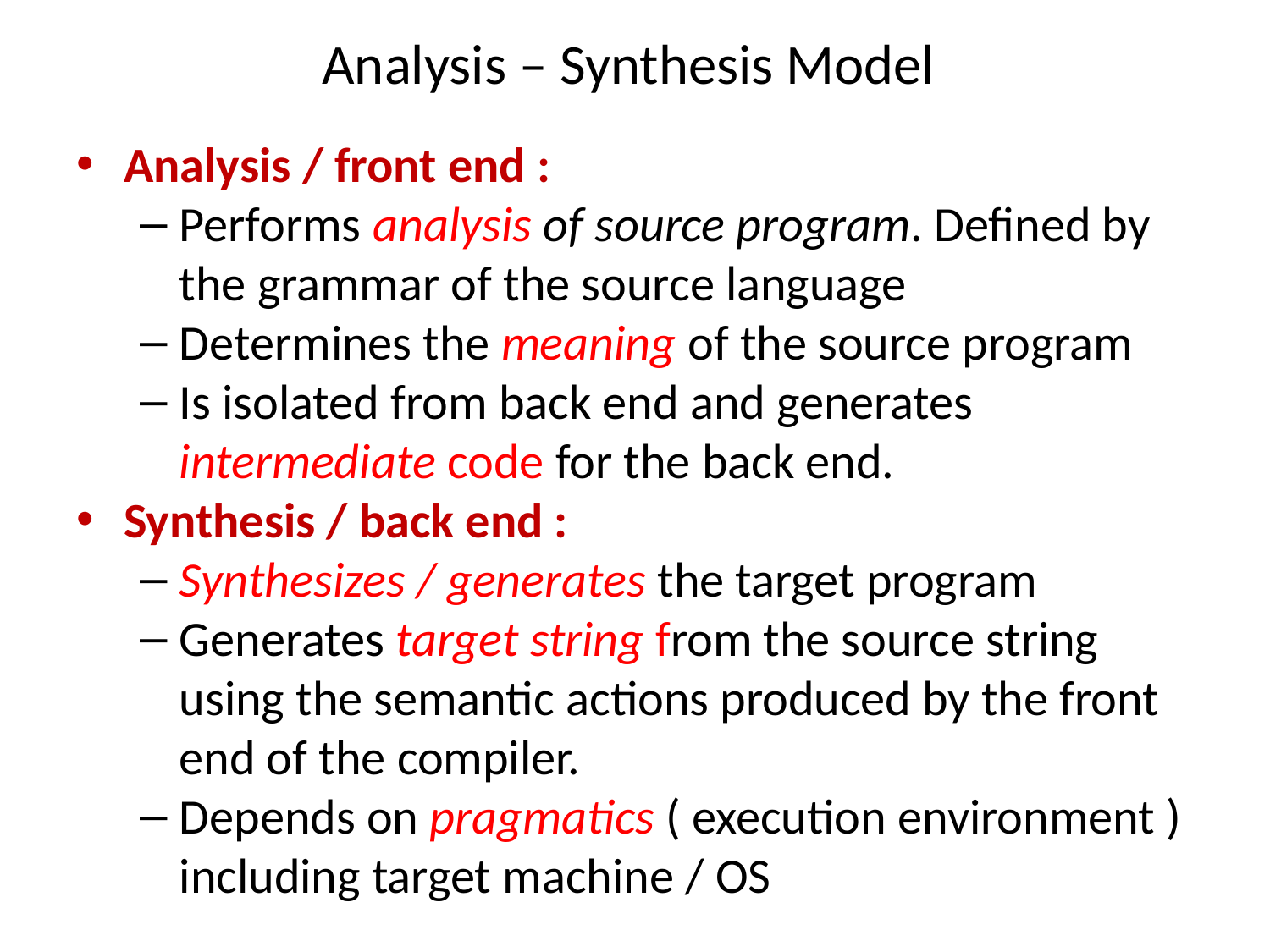

# Analysis – Synthesis Model
Analysis / front end :
Performs analysis of source program. Defined by the grammar of the source language
Determines the meaning of the source program
Is isolated from back end and generates intermediate code for the back end.
Synthesis / back end :
Synthesizes / generates the target program
Generates target string from the source string using the semantic actions produced by the front end of the compiler.
Depends on pragmatics ( execution environment ) including target machine / OS